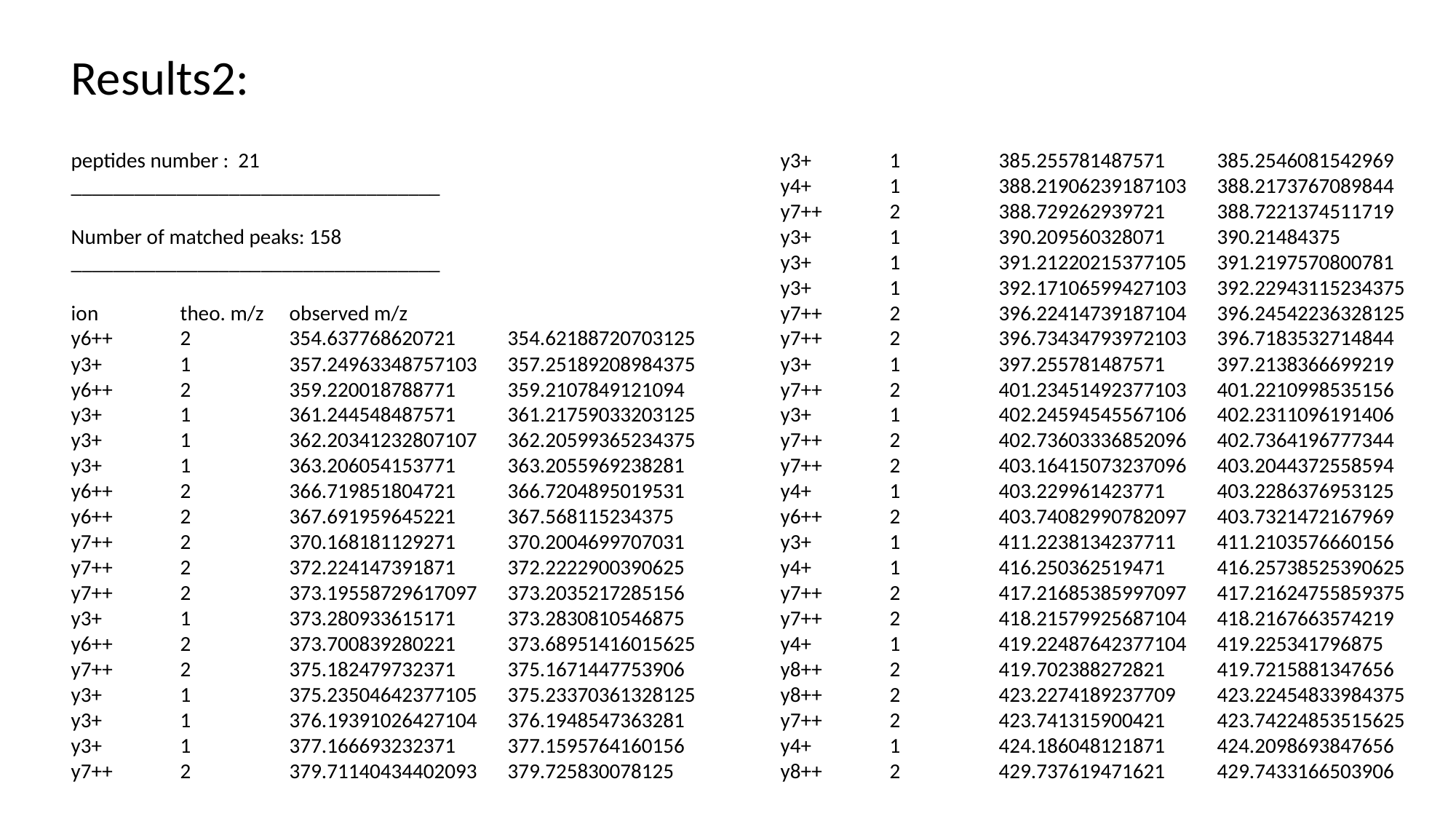

# Results2:
peptides number :  21
___________________________________

Number of matched peaks: 158
___________________________________

ion	theo. m/z	observed m/z
y6++	2	354.637768620721	354.62188720703125
y3+	1	357.24963348757103	357.25189208984375
y6++	2	359.220018788771	359.2107849121094
y3+	1	361.244548487571	361.21759033203125
y3+	1	362.20341232807107	362.20599365234375
y3+	1	363.206054153771	363.2055969238281
y6++	2	366.719851804721	366.7204895019531
y6++	2	367.691959645221	367.568115234375
y7++	2	370.168181129271	370.2004699707031
y7++	2	372.224147391871	372.2222900390625
y7++	2	373.19558729617097	373.2035217285156
y3+	1	373.280933615171	373.2830810546875
y6++	2	373.700839280221	373.68951416015625
y7++	2	375.182479732371	375.1671447753906
y3+	1	375.23504642377105	375.23370361328125
y3+	1	376.19391026427104	376.1948547363281
y3+	1	377.166693232371	377.1595764160156
y7++	2	379.71140434402093	379.725830078125
y3+	1	385.255781487571	385.2546081542969
y4+	1	388.21906239187103	388.2173767089844
y7++	2	388.729262939721	388.7221374511719
y3+	1	390.209560328071	390.21484375
y3+	1	391.21220215377105	391.2197570800781
y3+	1	392.17106599427103	392.22943115234375
y7++	2	396.22414739187104	396.24542236328125
y7++	2	396.73434793972103	396.7183532714844
y3+	1	397.255781487571	397.2138366699219
y7++	2	401.23451492377103	401.2210998535156
y3+	1	402.24594545567106	402.2311096191406
y7++	2	402.73603336852096	402.7364196777344
y7++	2	403.16415073237096	403.2044372558594
y4+	1	403.229961423771	403.2286376953125
y6++	2	403.74082990782097	403.7321472167969
y3+	1	411.2238134237711	411.2103576660156
y4+	1	416.250362519471	416.25738525390625
y7++	2	417.21685385997097	417.21624755859375
y7++	2	418.21579925687104	418.2167663574219
y4+	1	419.22487642377104	419.225341796875
y8++	2	419.702388272821	419.7215881347656
y8++	2	423.2274189237709	423.22454833984375
y7++	2	423.741315900421	423.74224853515625
y4+	1	424.186048121871	424.2098693847656
y8++	2	429.737619471621	429.7433166503906